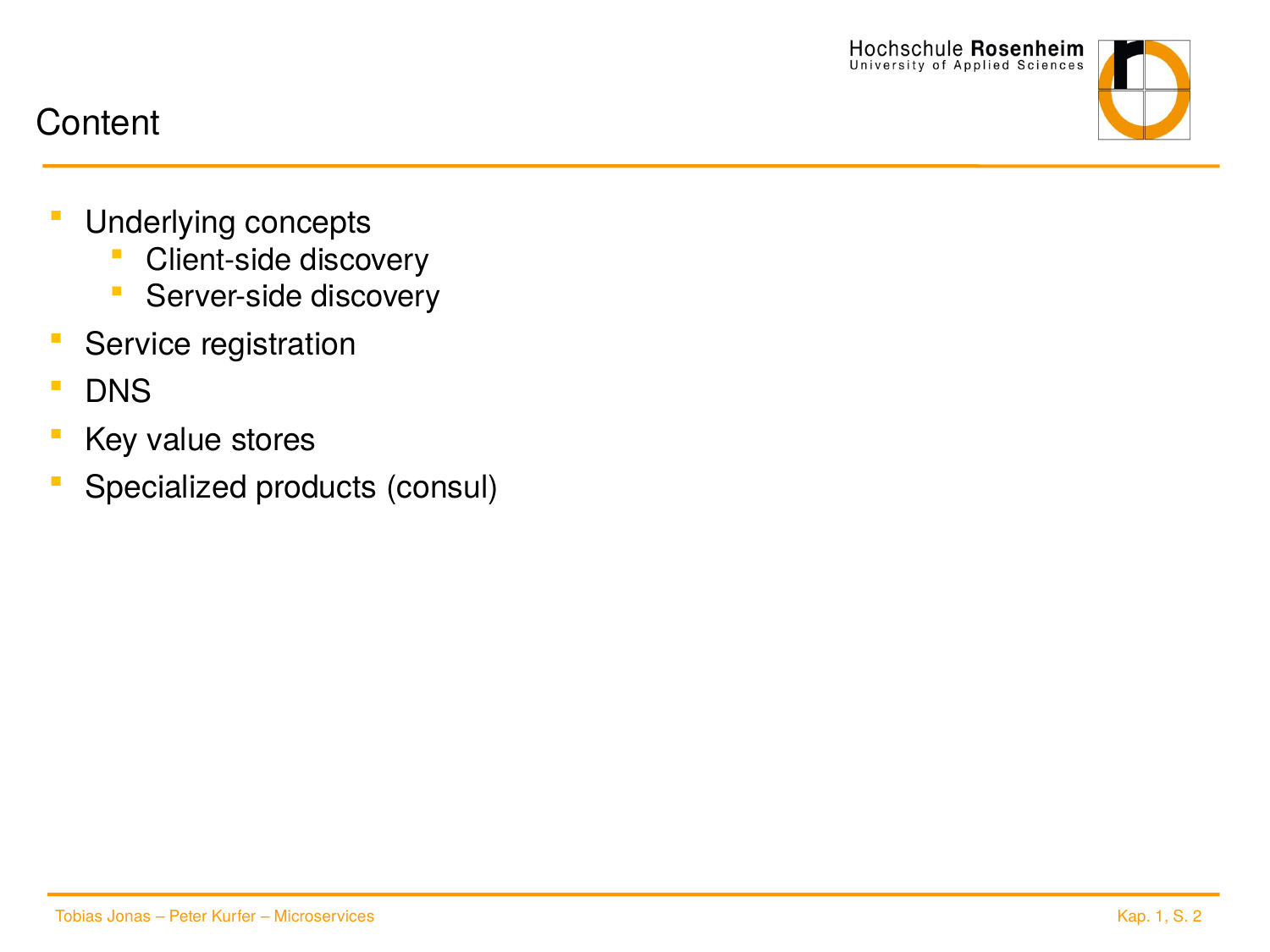

# Content
Underlying concepts
Client-side discovery
Server-side discovery
Service registration
DNS
Key value stores
Specialized products (consul)